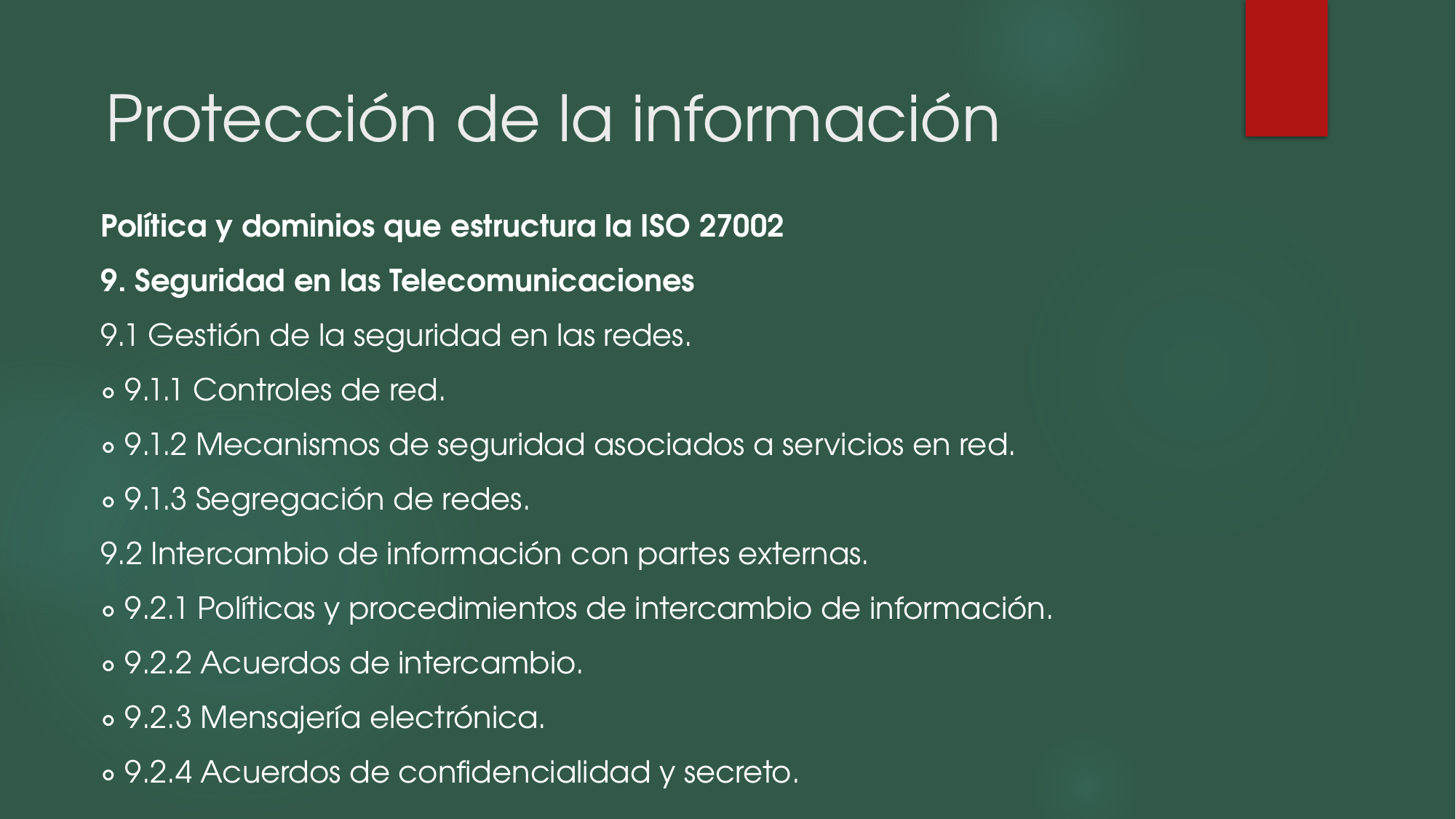

Protección de la información
Política y dominios que estructura la ISO 27002
9. Seguridad en las Telecomunicaciones
9.1 Gestión de la seguridad en las redes.
◦ 9.1.1 Controles de red.
◦ 9.1.2 Mecanismos de seguridad asociados a servicios en red.
◦ 9.1.3 Segregación de redes.
9.2 Intercambio de información con partes externas.
◦ 9.2.1 Políticas y procedimientos de intercambio de información.
◦ 9.2.2 Acuerdos de intercambio.
◦ 9.2.3 Mensajería electrónica.
◦ 9.2.4 Acuerdos de confidencialidad y secreto.